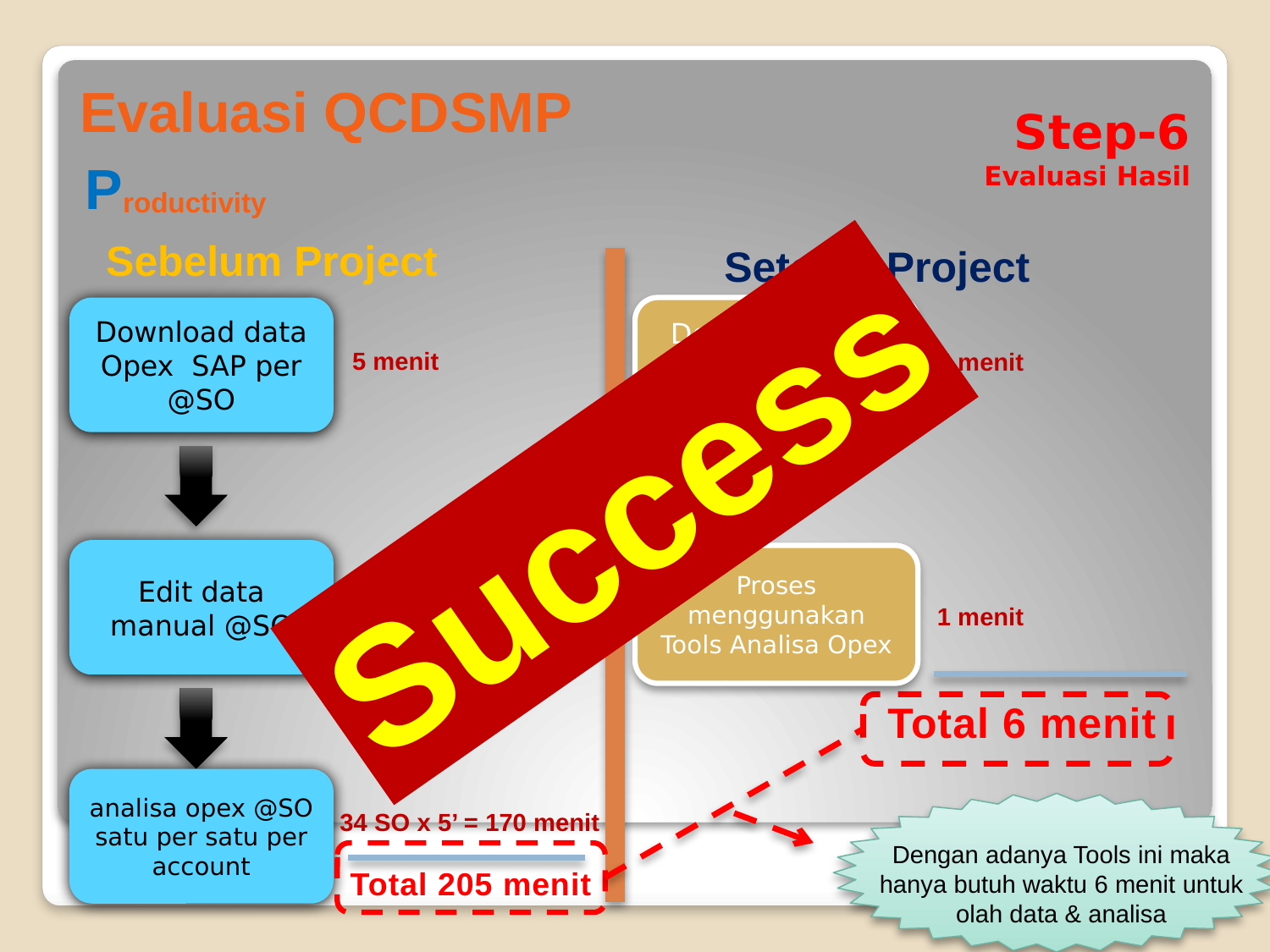

Evaluasi QCDSMP
# Step-6 Evaluasi Hasil
P
roductivity
Sebelum Project
Setelah Project
Download data Opex  SAP per @SO

Edit data manual @SO

analisa opex @SO satu per satu per account
5 menit
30 menit
34 SO x 5’ = 170 menit
Total 205 menit
Download data Opex  SAP per @SO

Proses menggunakan Tools Analisa Opex
5 menit
1 menit
Total 6 menit

Dengan adanya Tools ini maka hanya butuh waktu 6 menit untuk olah data & analisa
Success